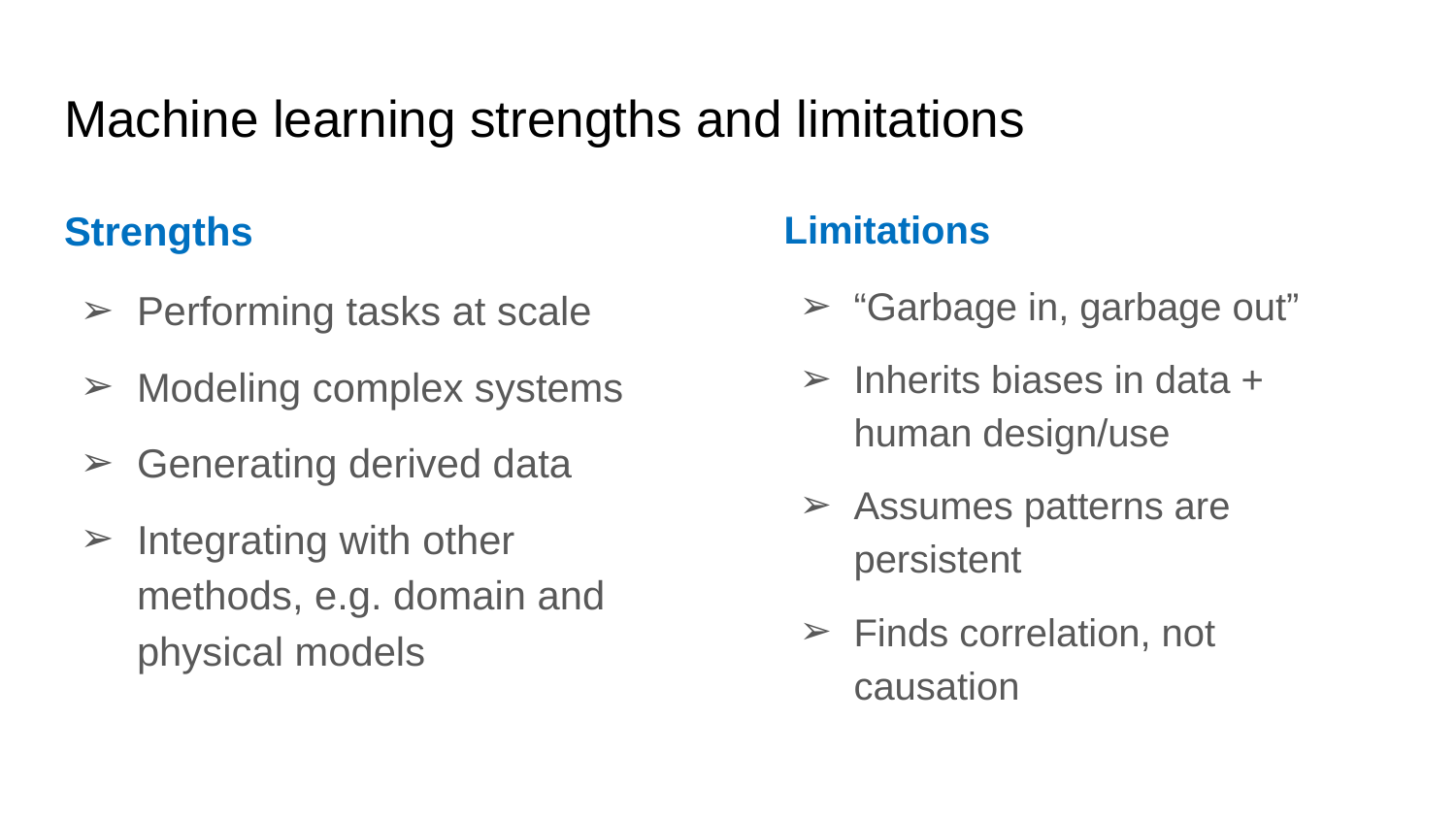

# Machine learning strengths and limitations
Strengths
Performing tasks at scale
Modeling complex systems
Generating derived data
Integrating with other methods, e.g. domain and physical models
Limitations
“Garbage in, garbage out”
Inherits biases in data + human design/use
Assumes patterns are persistent
Finds correlation, not causation